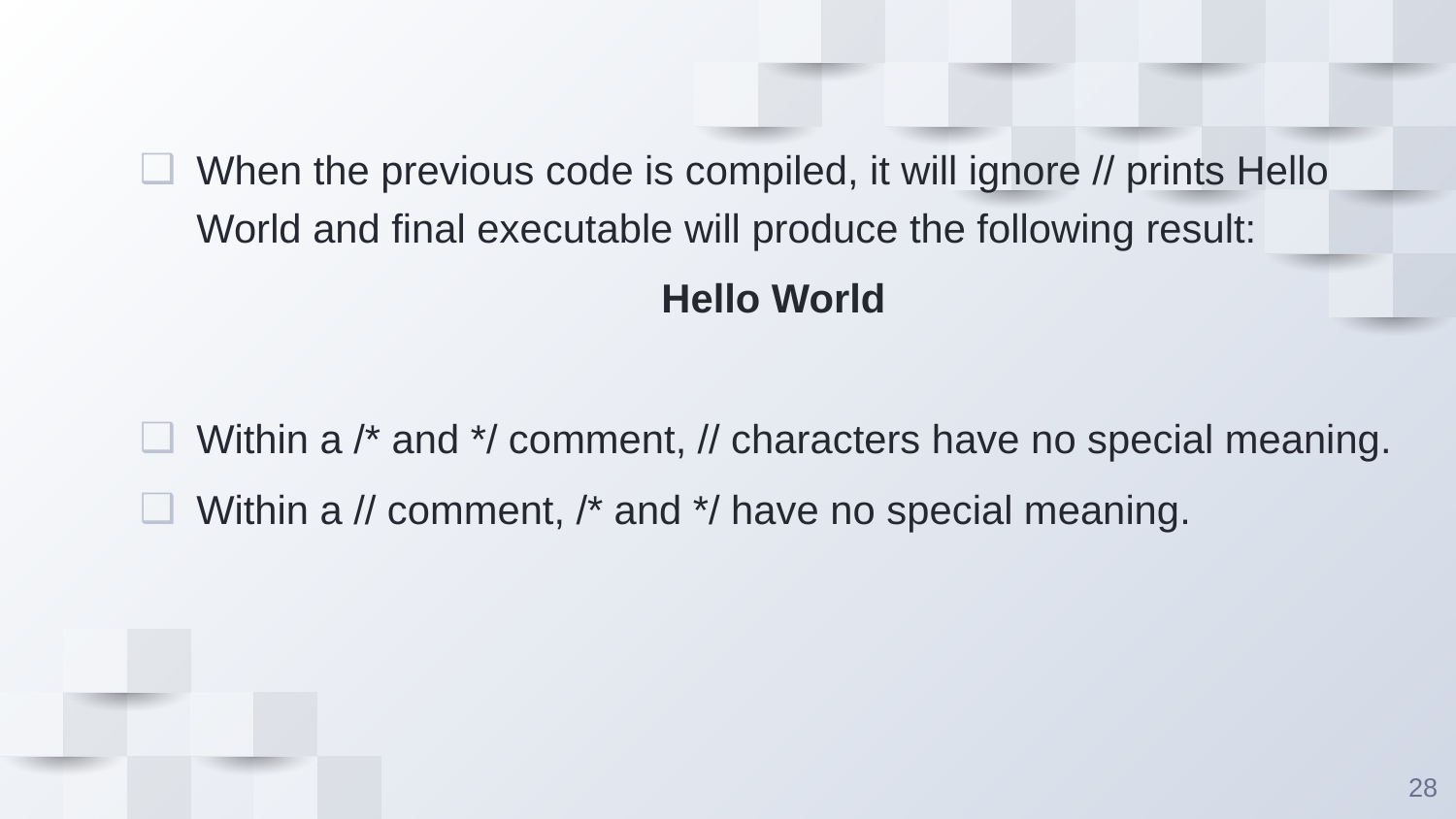

When the previous code is compiled, it will ignore // prints Hello World and final executable will produce the following result:
Hello World

Within a /* and */ comment, // characters have no special meaning.
Within a // comment, /* and */ have no special meaning.

28